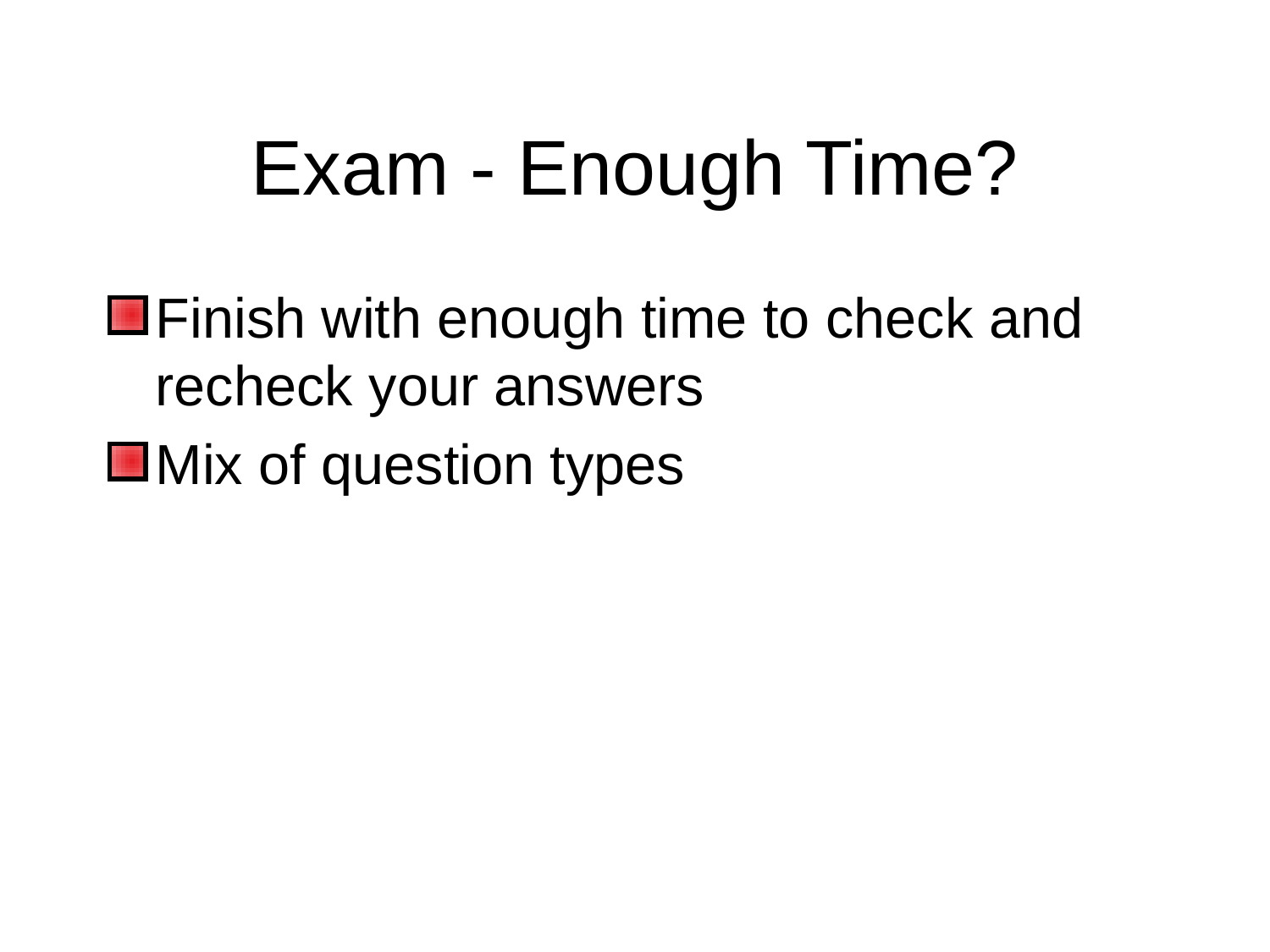

# Exam - Enough Time?
Finish with enough time to check and recheck your answers
Mix of question types